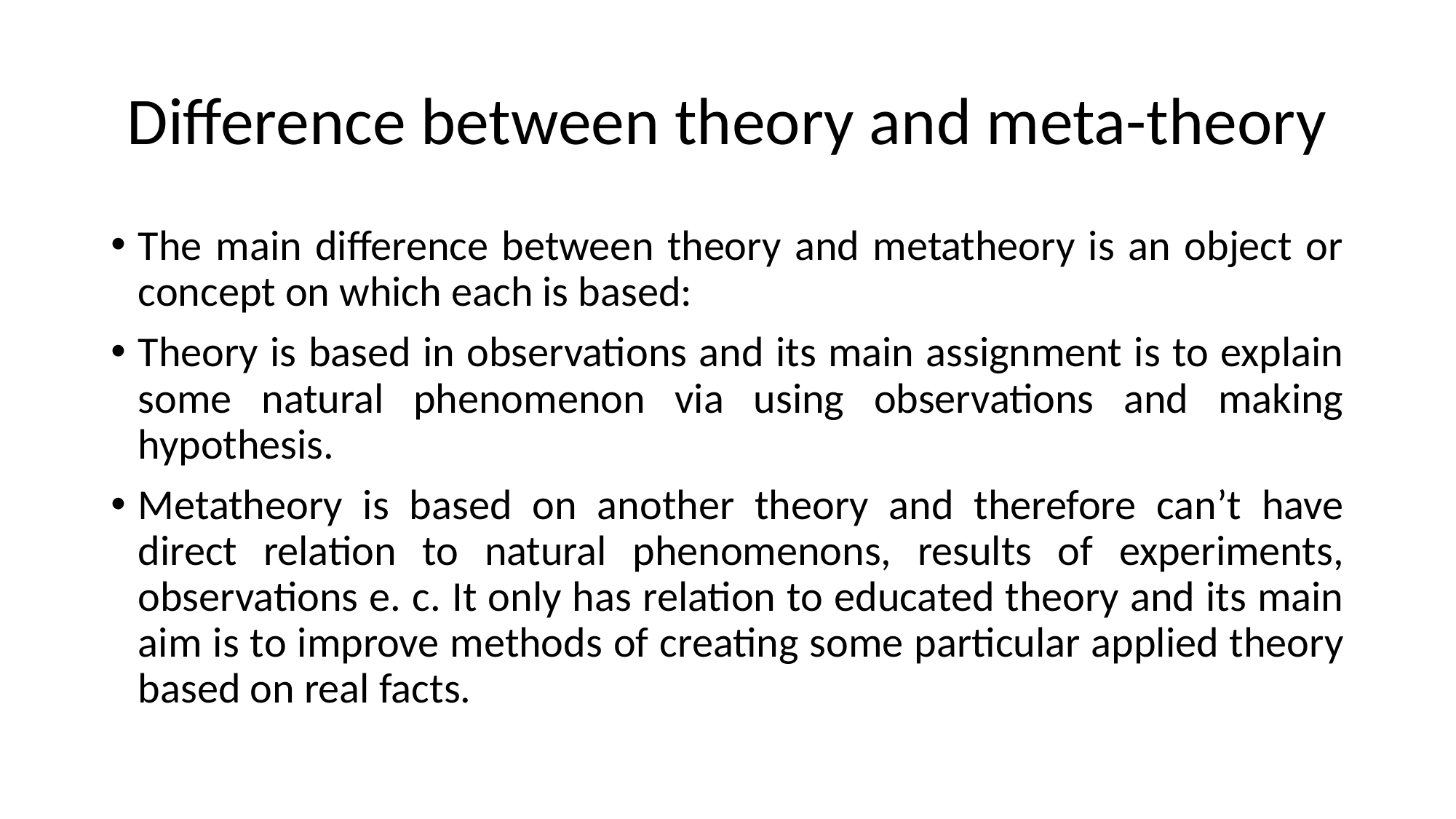

# Difference between theory and meta-theory
The main difference between theory and metatheory is an object or concept on which each is based:
Theory is based in observations and its main assignment is to explain some natural phenomenon via using observations and making hypothesis.
Metatheory is based on another theory and therefore can’t have direct relation to natural phenomenons, results of experiments, observations e. c. It only has relation to educated theory and its main aim is to improve methods of creating some particular applied theory based on real facts.